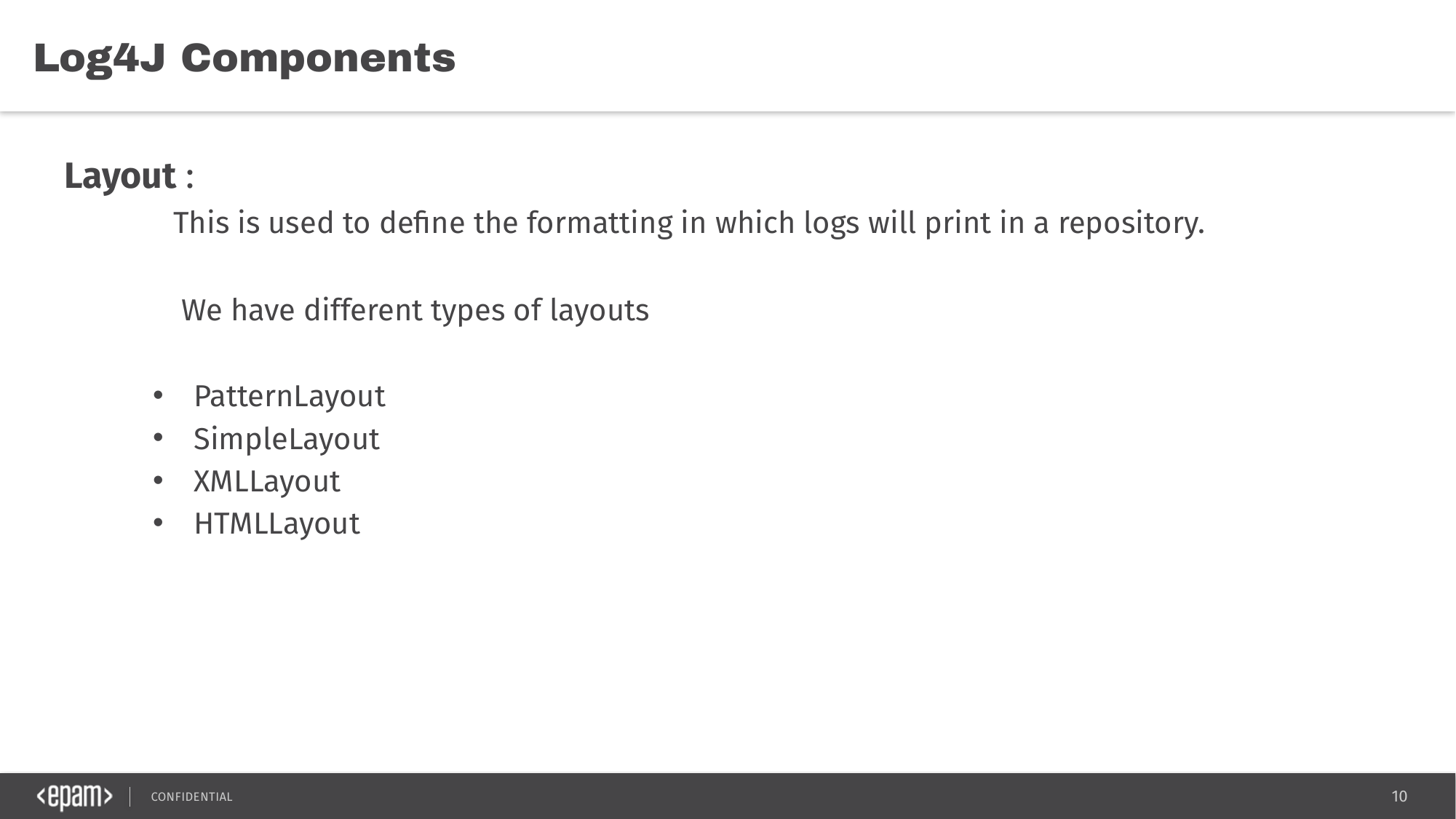

Log4J Components

Layout :
	This is used to define the formatting in which logs will print in a repository.

	 We have different types of layouts

PatternLayout
SimpleLayout
XMLLayout
HTMLLayout